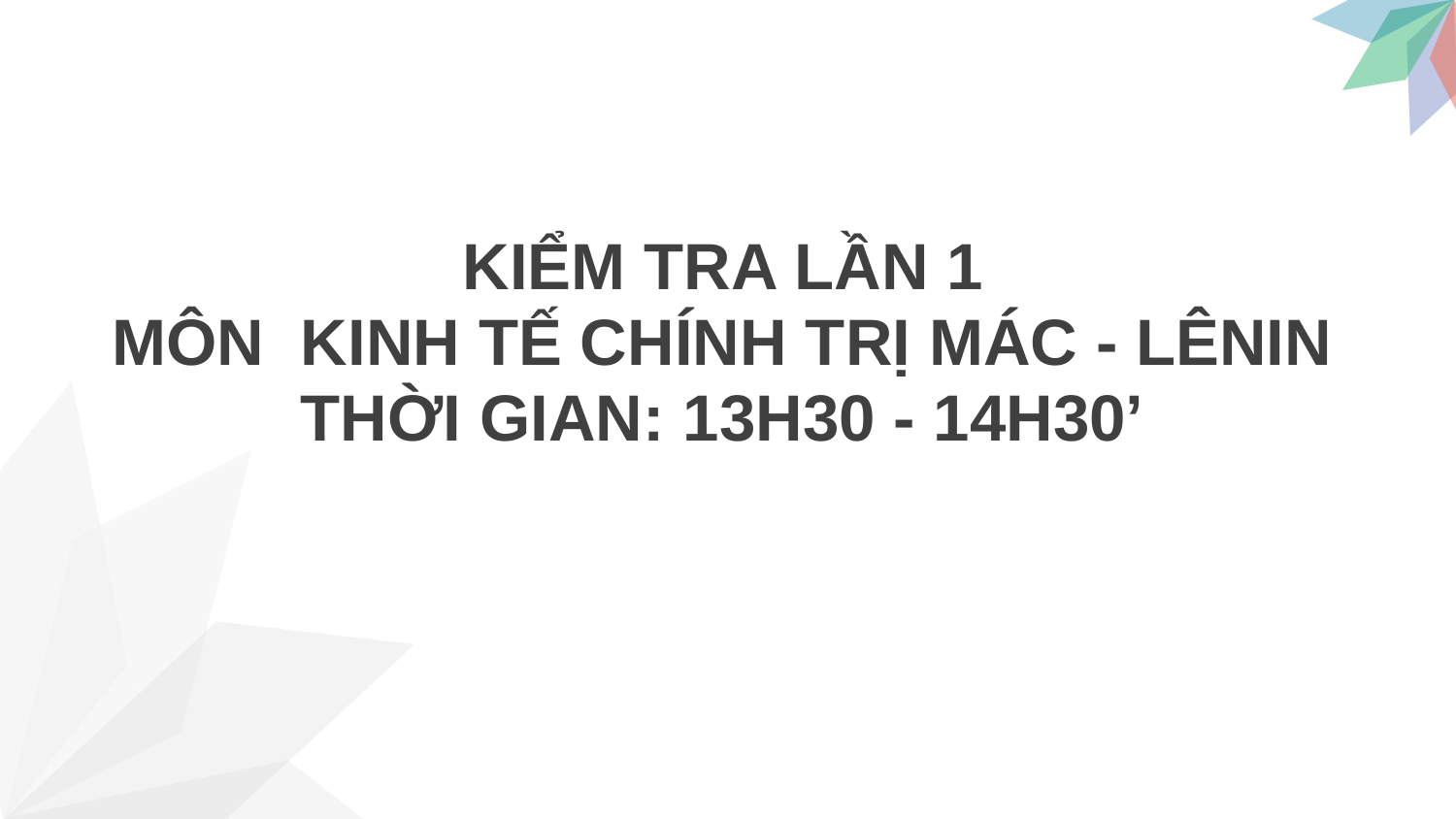

KIỂM TRA LẦN 1
MÔN  KINH TẾ CHÍNH TRỊ MÁC - LÊNIN
THỜI GIAN: 13H30 - 14H30’